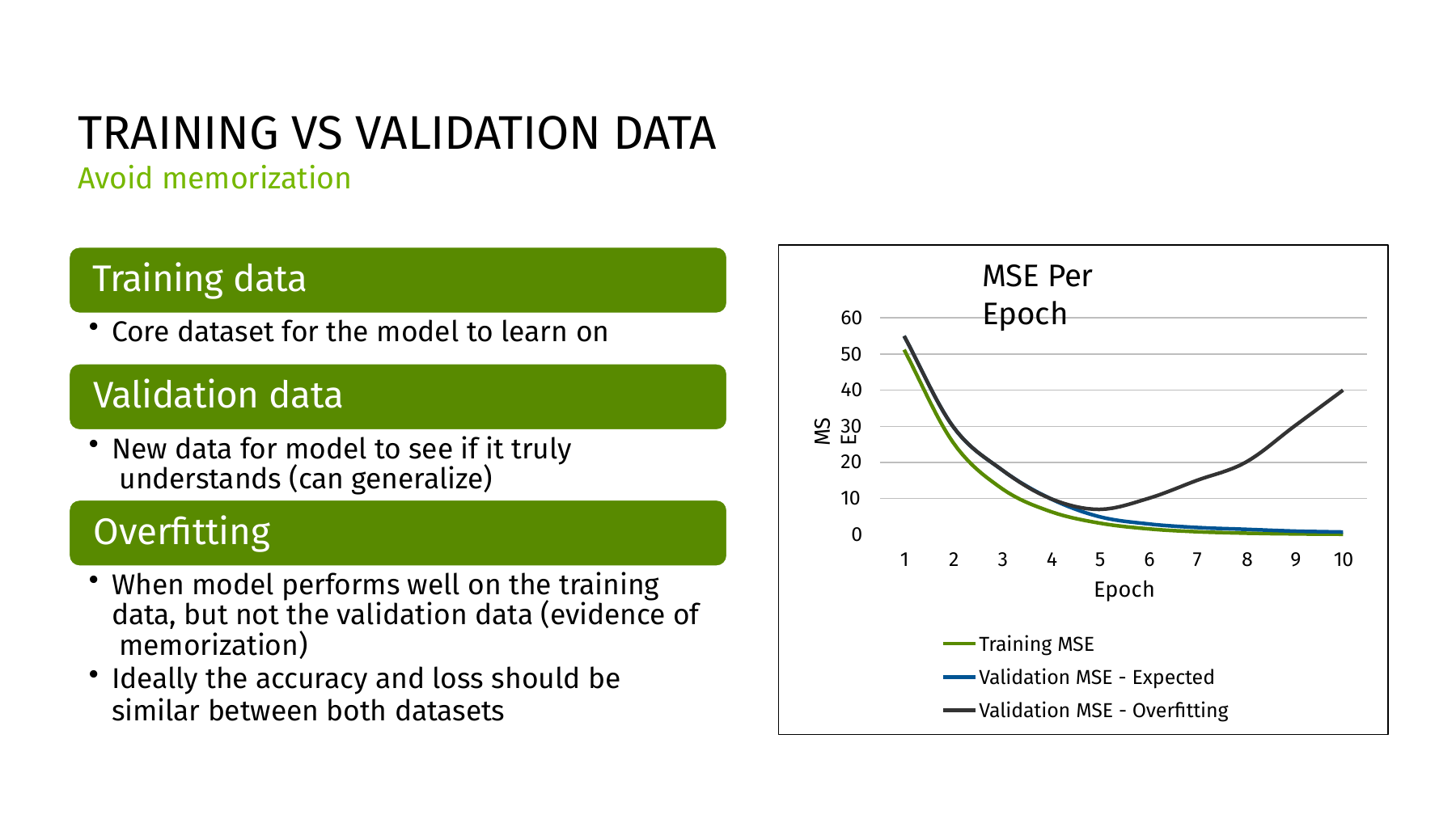

# TRAINING VS VALIDATION DATA
Avoid memorization
Training data
Core dataset for the model to learn on
Validation data
New data for model to see if it truly  understands (can generalize)
Overfitting
When model performs well on the training  data, but not the validation data (evidence of  memorization)
Ideally the accuracy and loss should be
similar between both datasets

MSE Per Epoch
60
50
40
30
20
10
0

MSE

1	2	3	4	5	6	7	8	9	10
Epoch

Training MSE
Validation MSE - Expected  Validation MSE - Overfitting